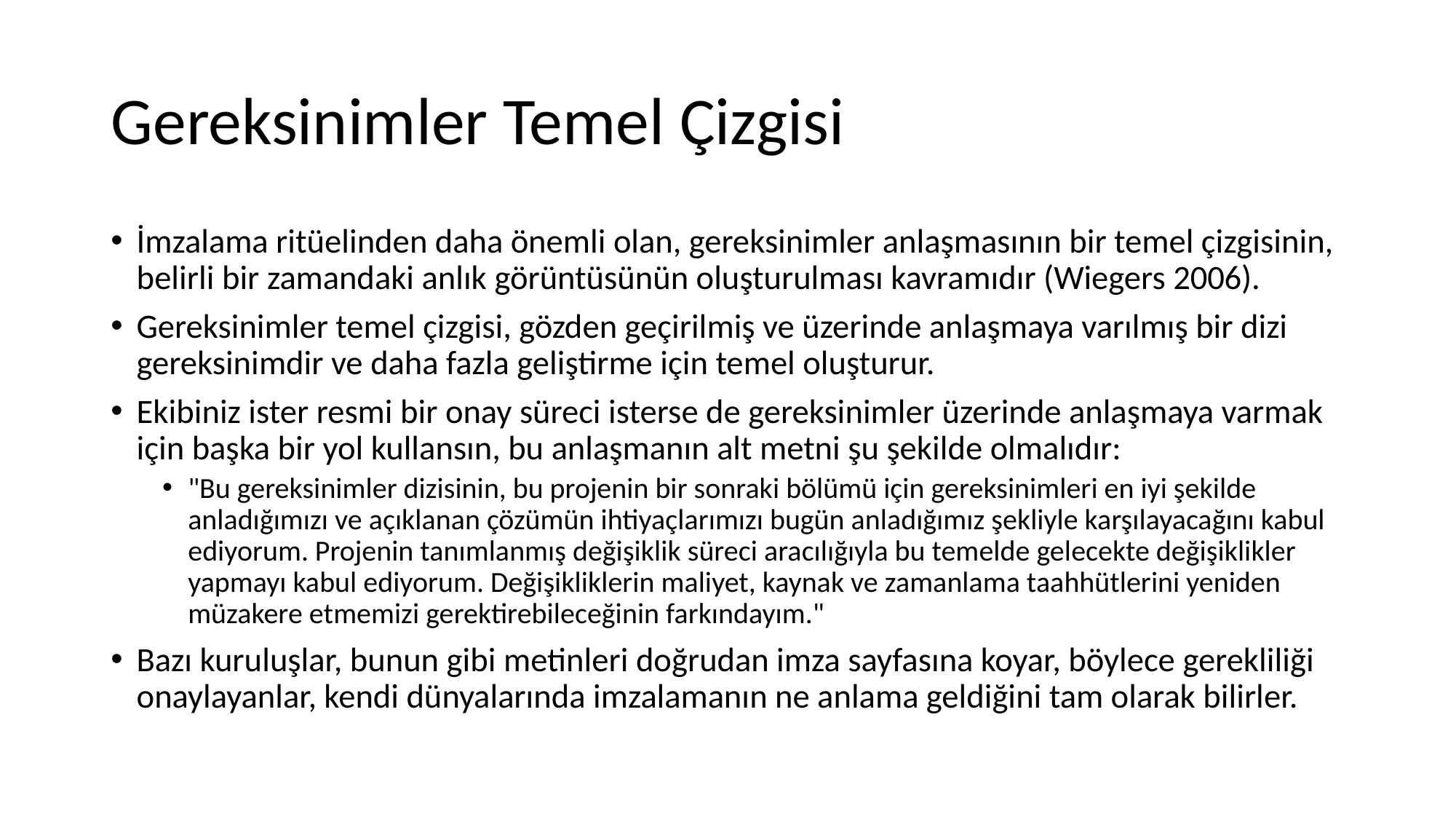

# Gereksinimler Temel Çizgisi
İmzalama ritüelinden daha önemli olan, gereksinimler anlaşmasının bir temel çizgisinin, belirli bir zamandaki anlık görüntüsünün oluşturulması kavramıdır (Wiegers 2006).
Gereksinimler temel çizgisi, gözden geçirilmiş ve üzerinde anlaşmaya varılmış bir dizi gereksinimdir ve daha fazla geliştirme için temel oluşturur.
Ekibiniz ister resmi bir onay süreci isterse de gereksinimler üzerinde anlaşmaya varmak için başka bir yol kullansın, bu anlaşmanın alt metni şu şekilde olmalıdır:
"Bu gereksinimler dizisinin, bu projenin bir sonraki bölümü için gereksinimleri en iyi şekilde anladığımızı ve açıklanan çözümün ihtiyaçlarımızı bugün anladığımız şekliyle karşılayacağını kabul ediyorum. Projenin tanımlanmış değişiklik süreci aracılığıyla bu temelde gelecekte değişiklikler yapmayı kabul ediyorum. Değişikliklerin maliyet, kaynak ve zamanlama taahhütlerini yeniden müzakere etmemizi gerektirebileceğinin farkındayım."
Bazı kuruluşlar, bunun gibi metinleri doğrudan imza sayfasına koyar, böylece gerekliliği onaylayanlar, kendi dünyalarında imzalamanın ne anlama geldiğini tam olarak bilirler.